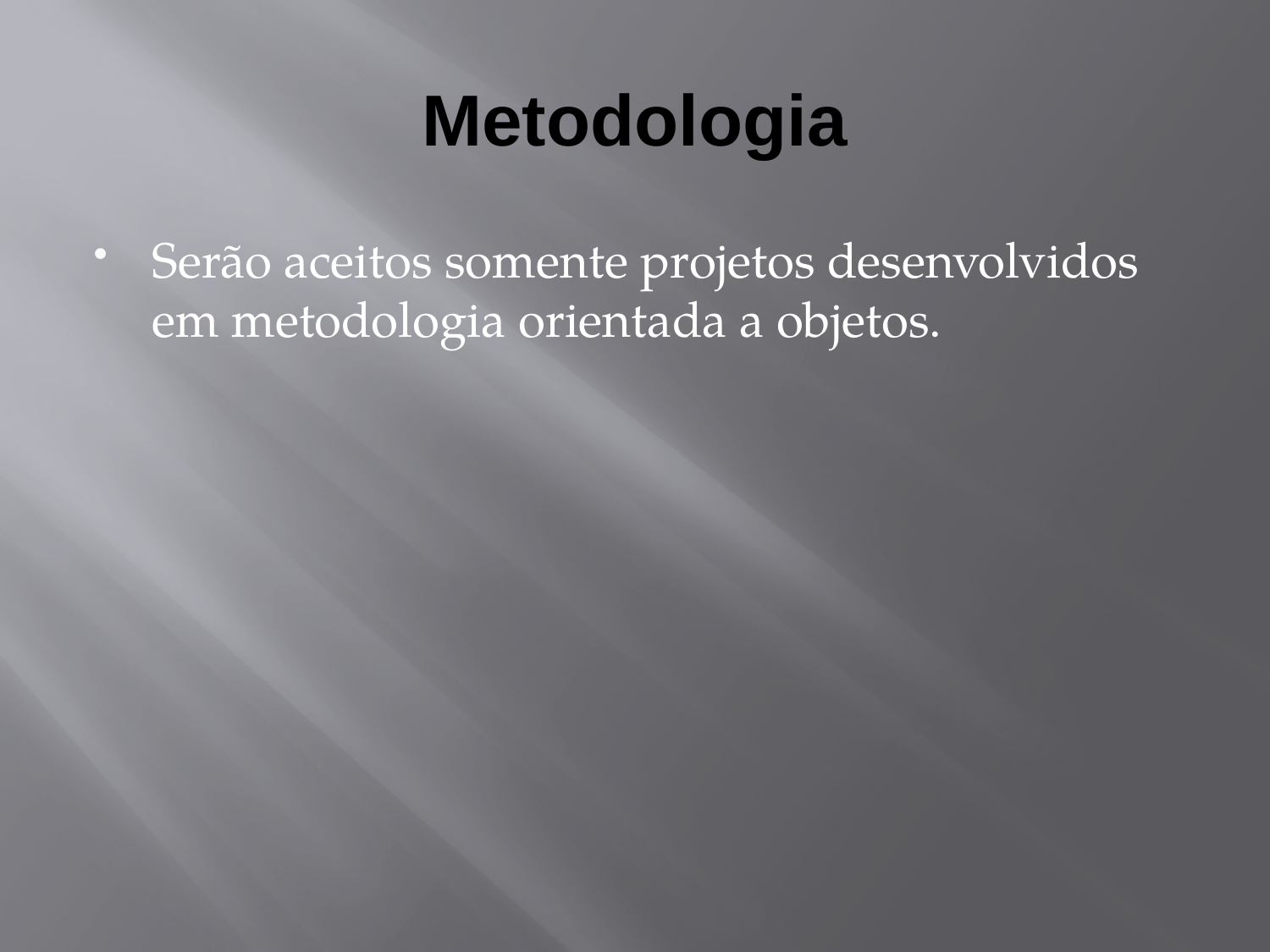

# Metodologia
Serão aceitos somente projetos desenvolvidos em metodologia orientada a objetos.